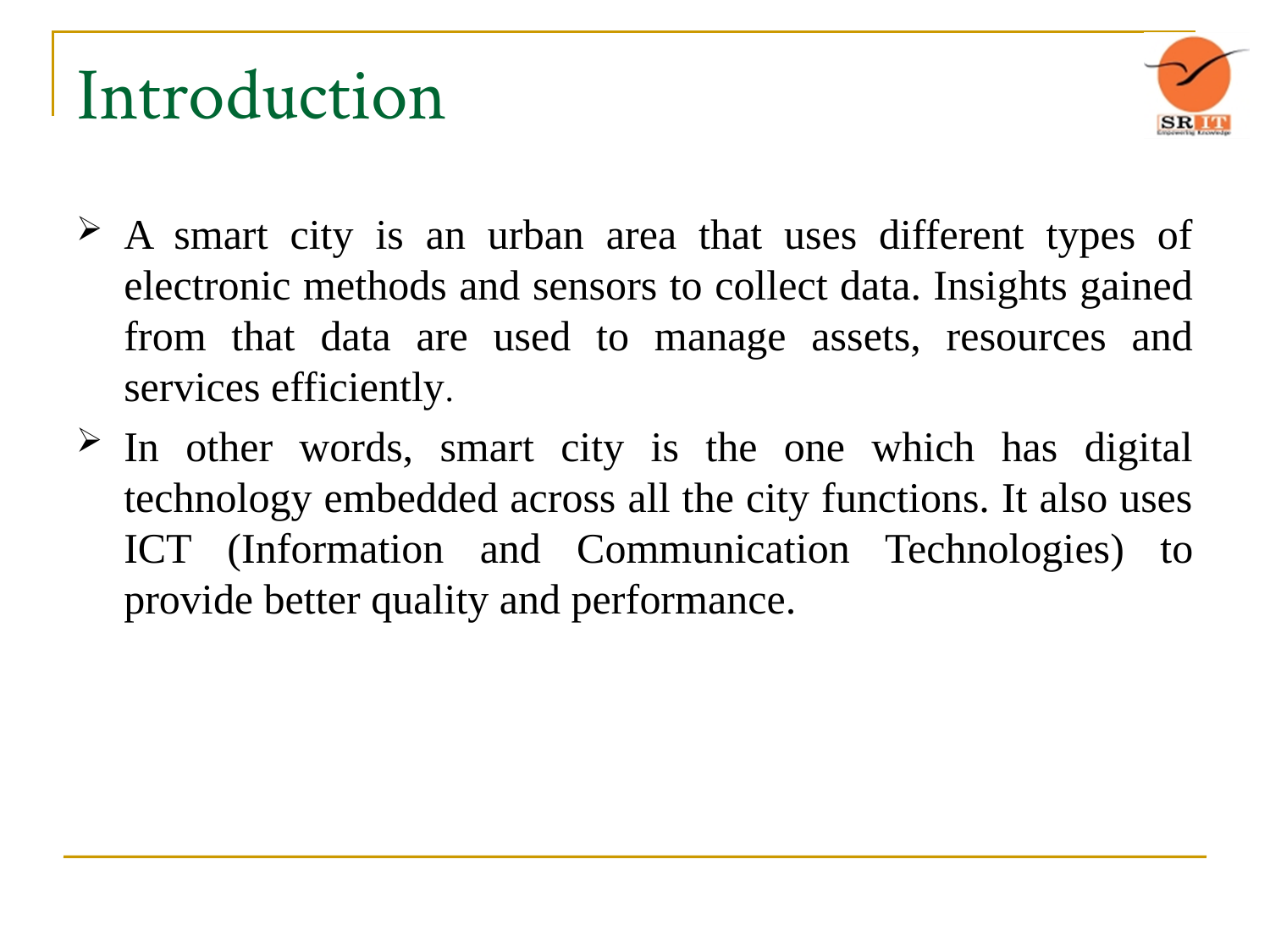

# Introduction
A smart city is an urban area that uses different types of electronic methods and sensors to collect data. Insights gained from that data are used to manage assets, resources and services efficiently.
In other words, smart city is the one which has digital technology embedded across all the city functions. It also uses ICT (Information and Communication Technologies) to provide better quality and performance.